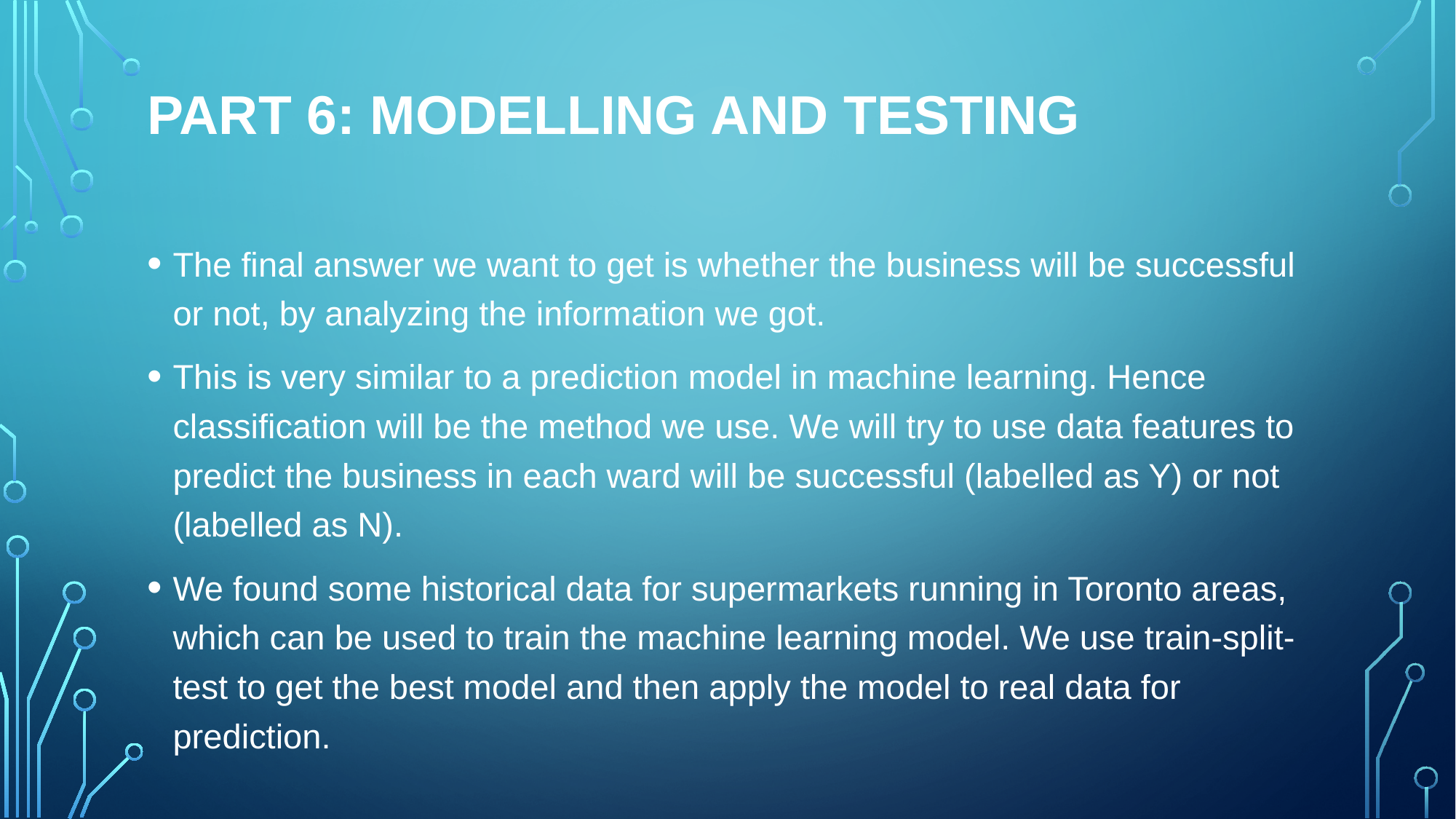

# Part 6: Modelling and Testing
The final answer we want to get is whether the business will be successful or not, by analyzing the information we got.
This is very similar to a prediction model in machine learning. Hence classification will be the method we use. We will try to use data features to predict the business in each ward will be successful (labelled as Y) or not (labelled as N).
We found some historical data for supermarkets running in Toronto areas, which can be used to train the machine learning model. We use train-split-test to get the best model and then apply the model to real data for prediction.